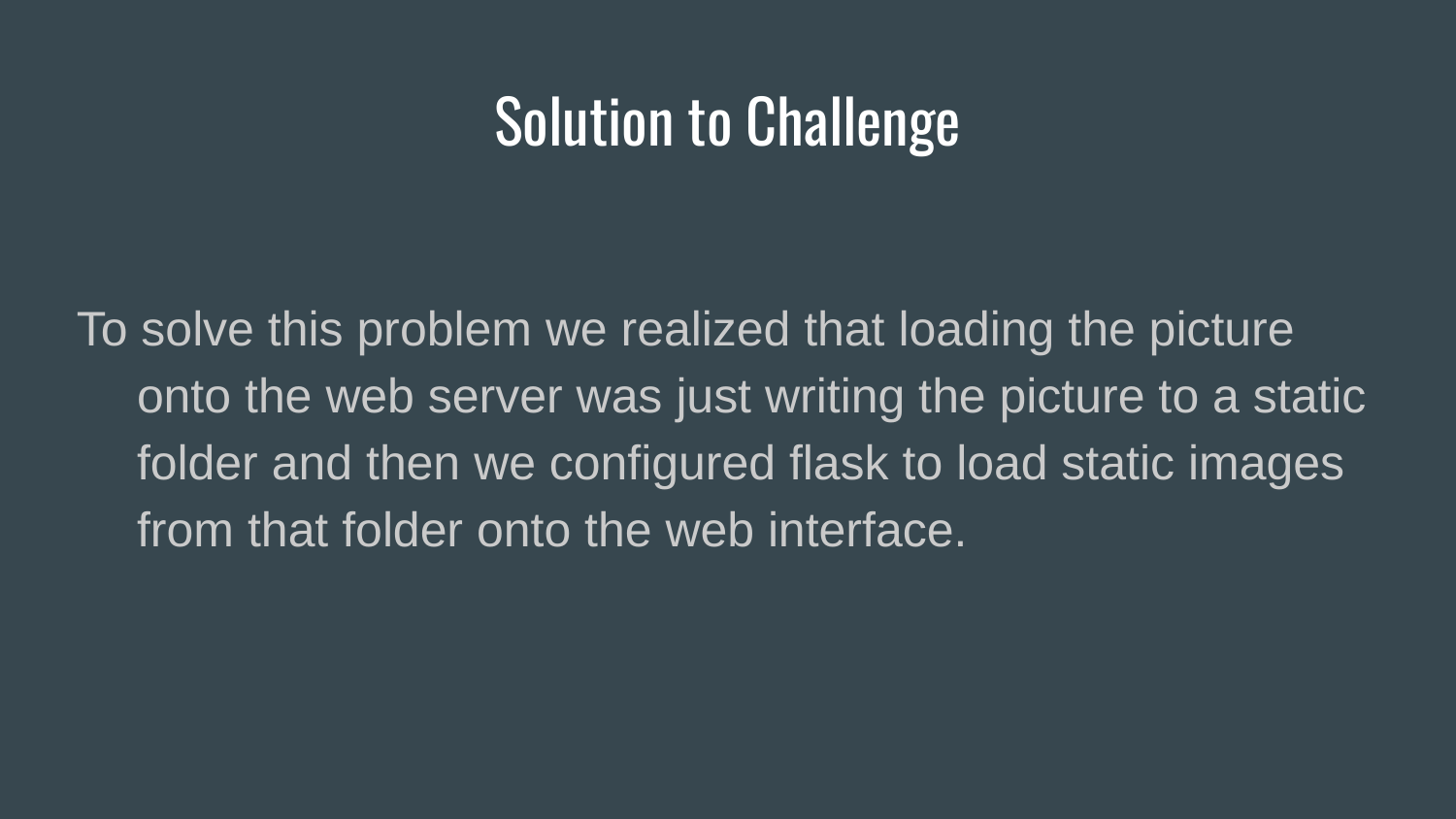

# Solution to Challenge

To solve this problem we realized that loading the picture onto the web server was just writing the picture to a static folder and then we configured flask to load static images from that folder onto the web interface.